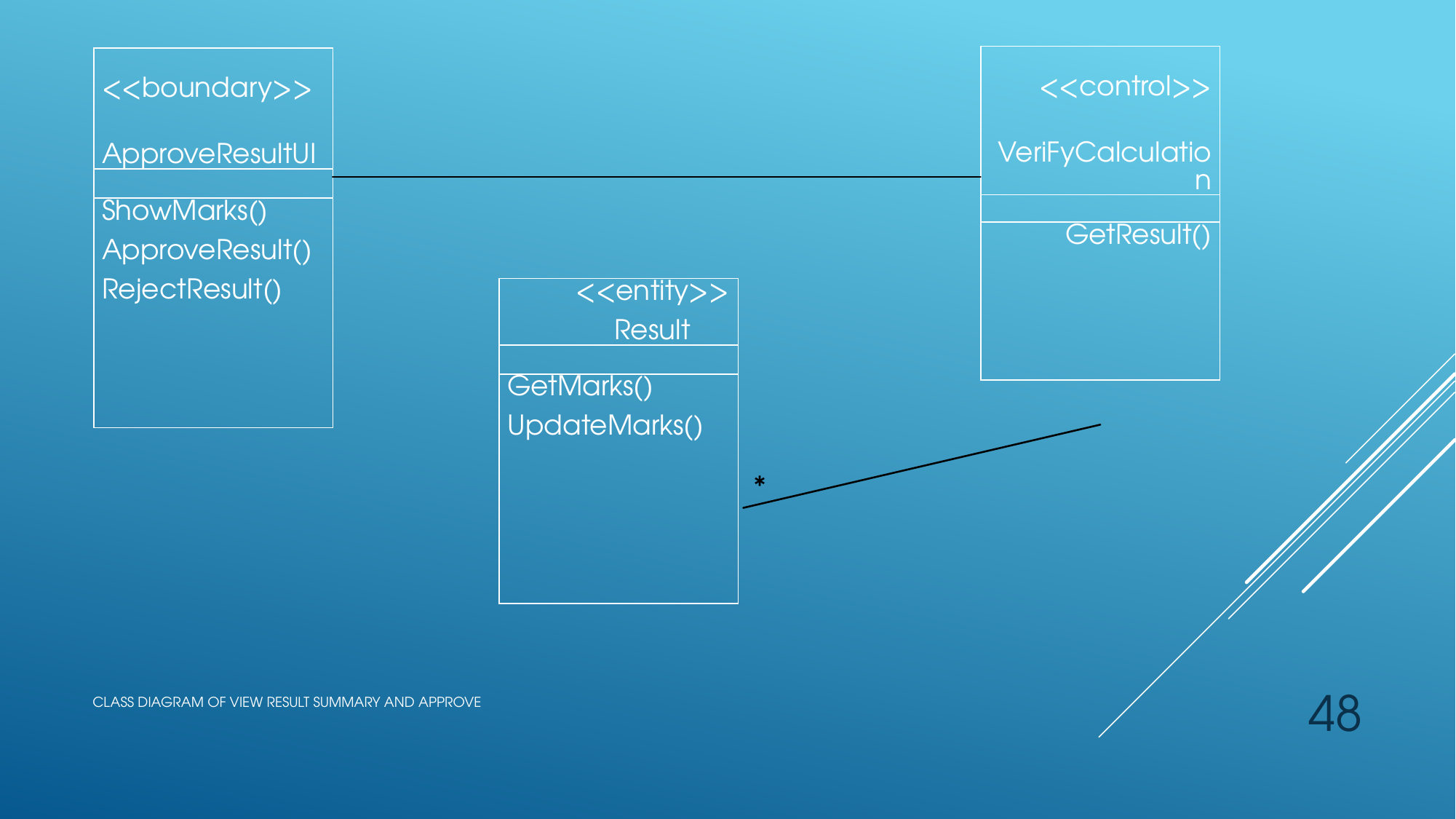

| <<control>> VeriFyCalculation |
| --- |
|  |
| GetResult() |
| <<boundary>> ApproveResultUI |
| --- |
|  |
| ShowMarks() ApproveResult() RejectResult() |
| <<entity>> Result |
| --- |
|  |
| GetMarks() UpdateMarks() |
*
48
# Class diagram of view result summary and approve